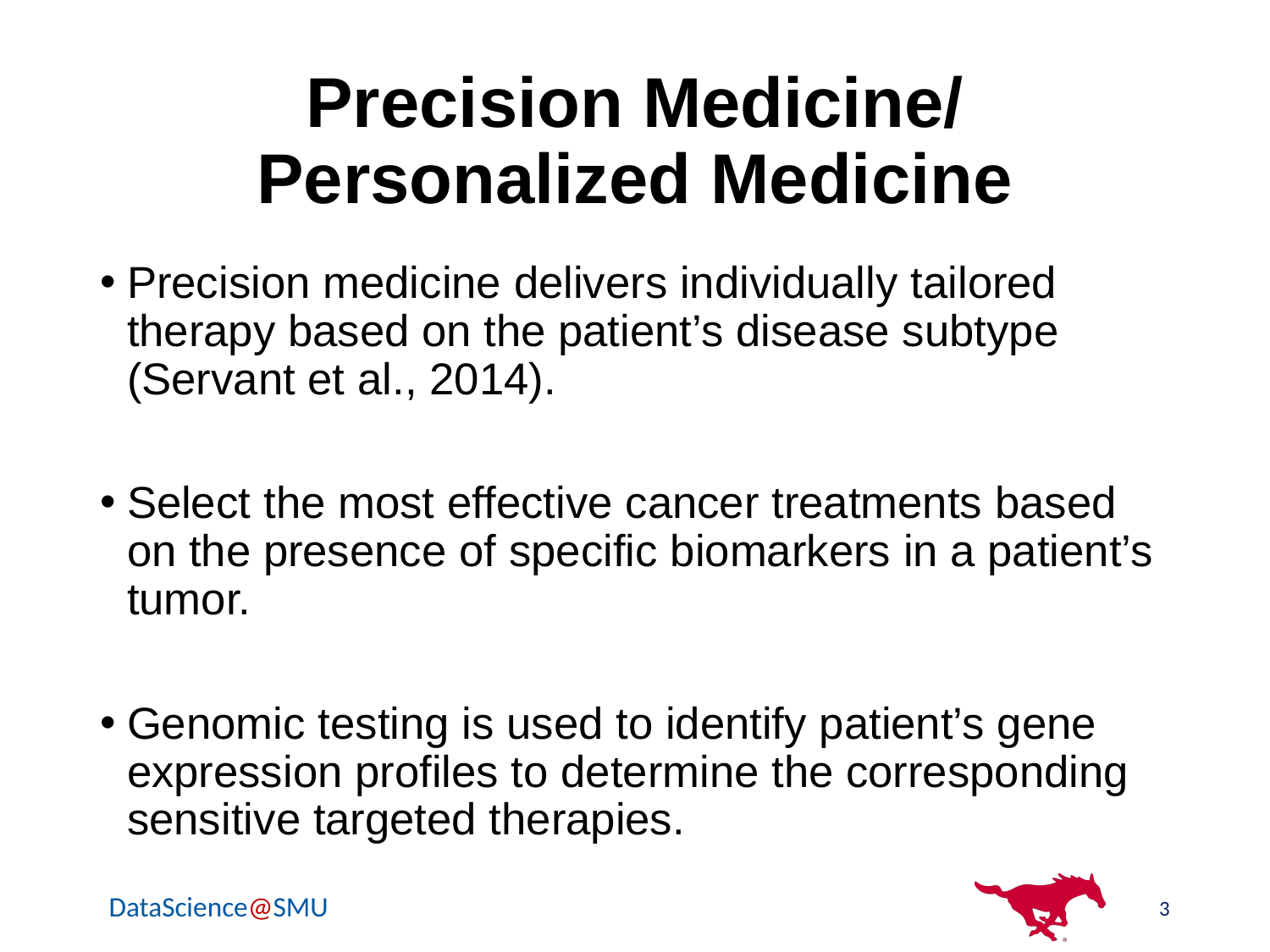

# Precision Medicine/ Personalized Medicine
Precision medicine delivers individually tailored therapy based on the patient’s disease subtype (Servant et al., 2014).

Select the most effective cancer treatments based on the presence of specific biomarkers in a patient’s tumor.

Genomic testing is used to identify patient’s gene expression profiles to determine the corresponding sensitive targeted therapies.
3